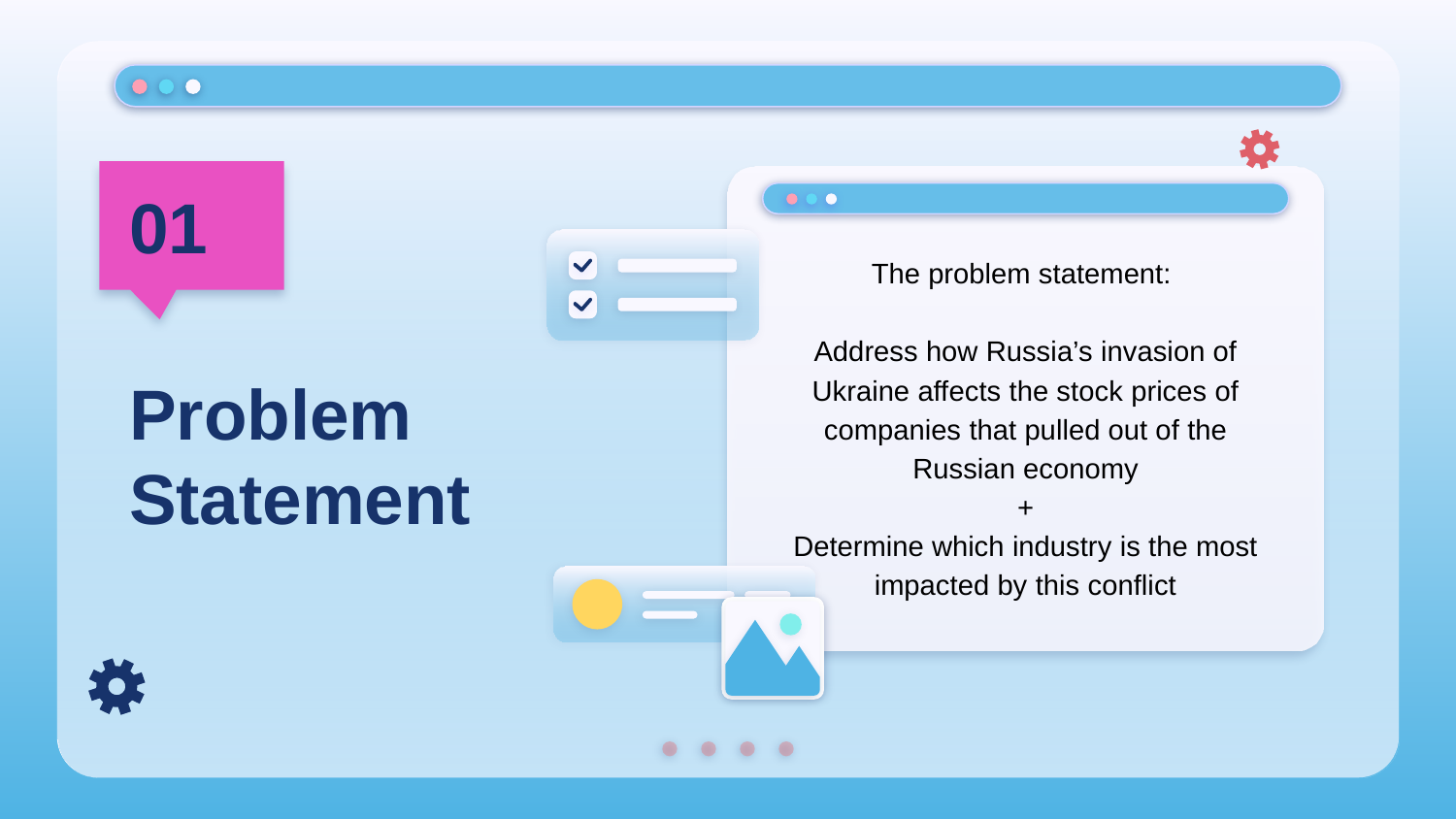

01

The problem statement:

Address how Russia’s invasion of Ukraine affects the stock prices of companies that pulled out of the Russian economy
+
Determine which industry is the most impacted by this conflict

# Problem Statement